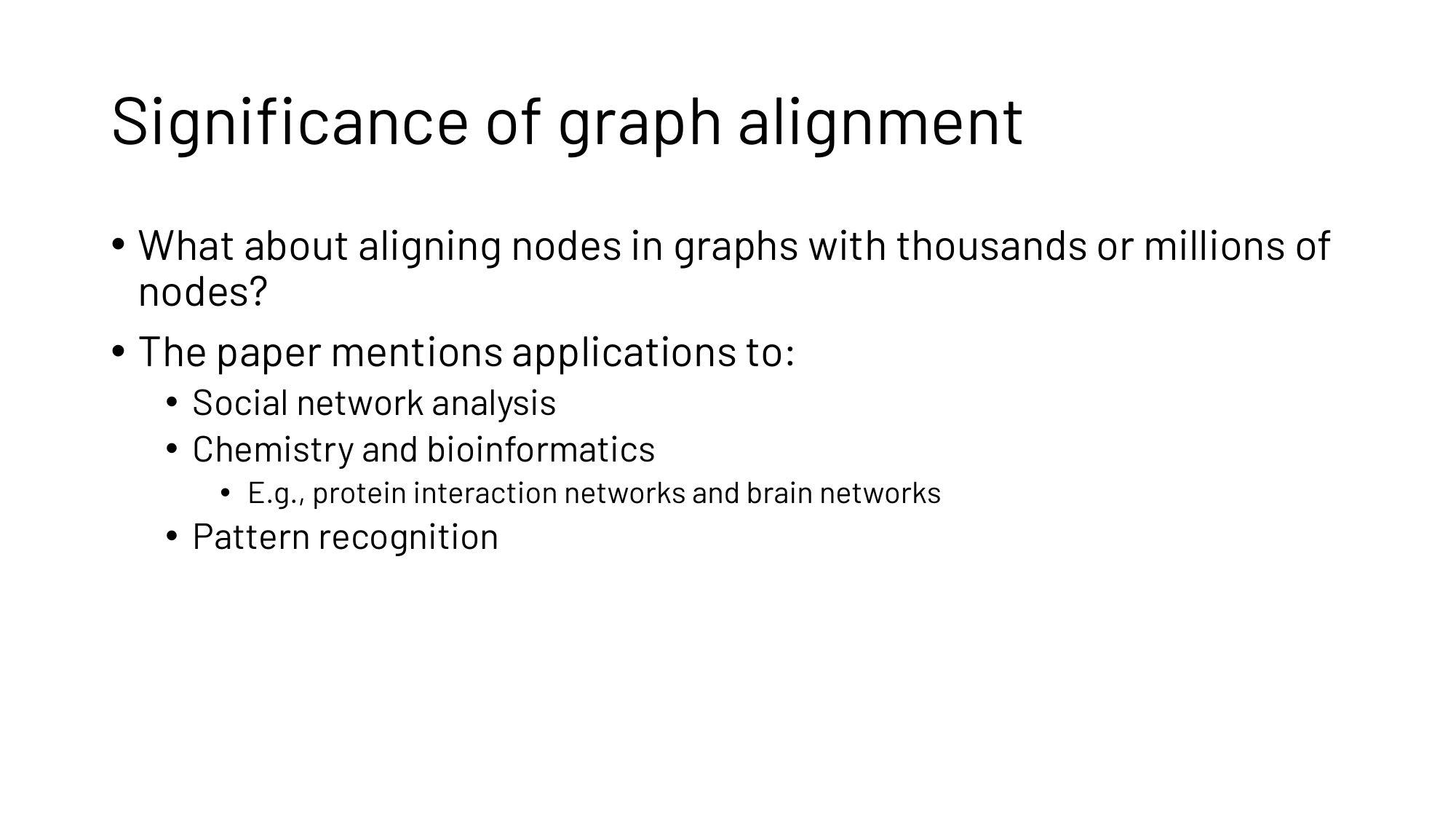

# Significance of graph alignment
What about aligning nodes in graphs with thousands or millions of nodes?
The paper mentions applications to:
Social network analysis
Chemistry and bioinformatics
E.g., protein interaction networks and brain networks
Pattern recognition